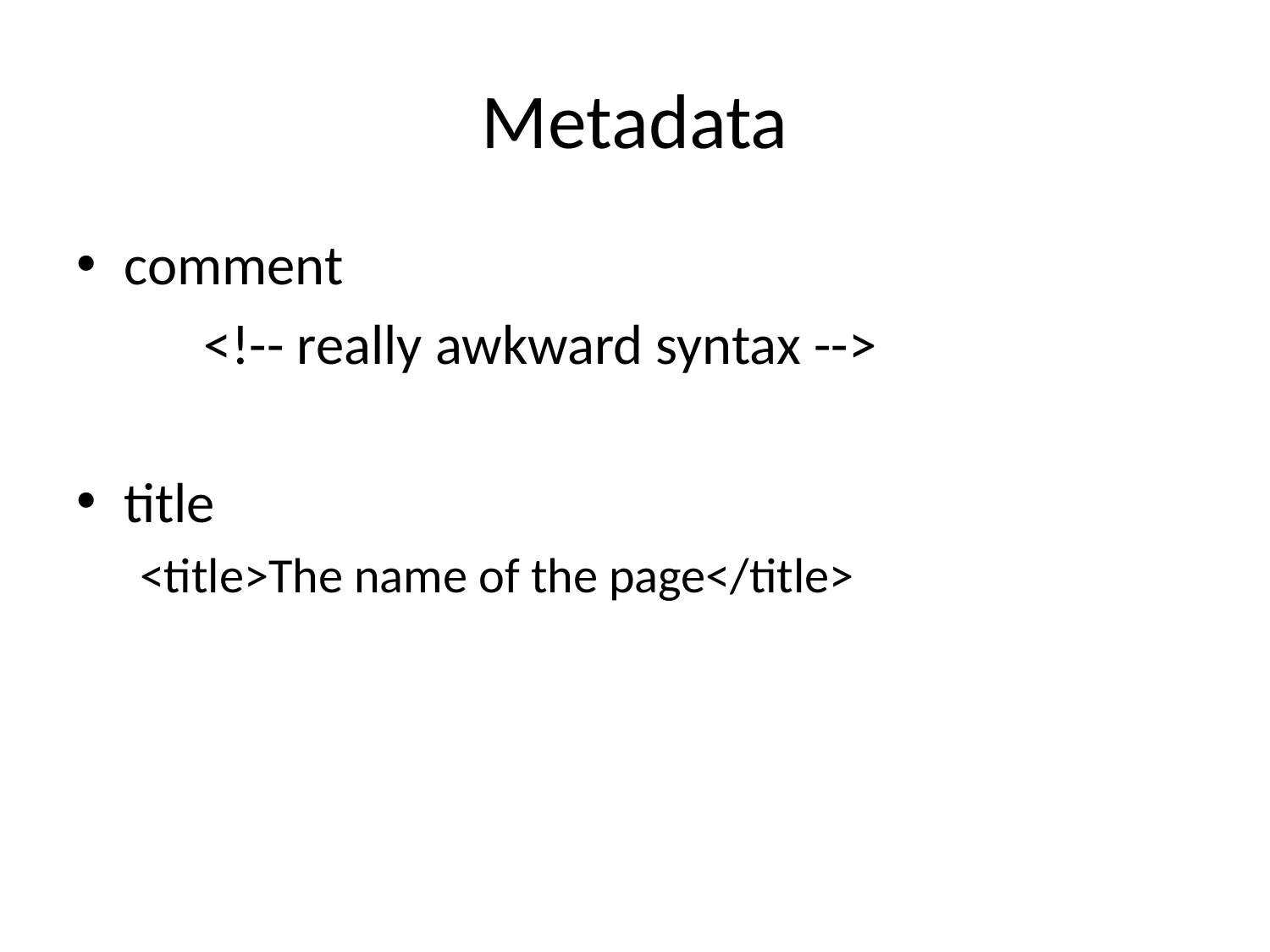

# Metadata
comment
	<!-- really awkward syntax -->

title
<title>The name of the page</title>